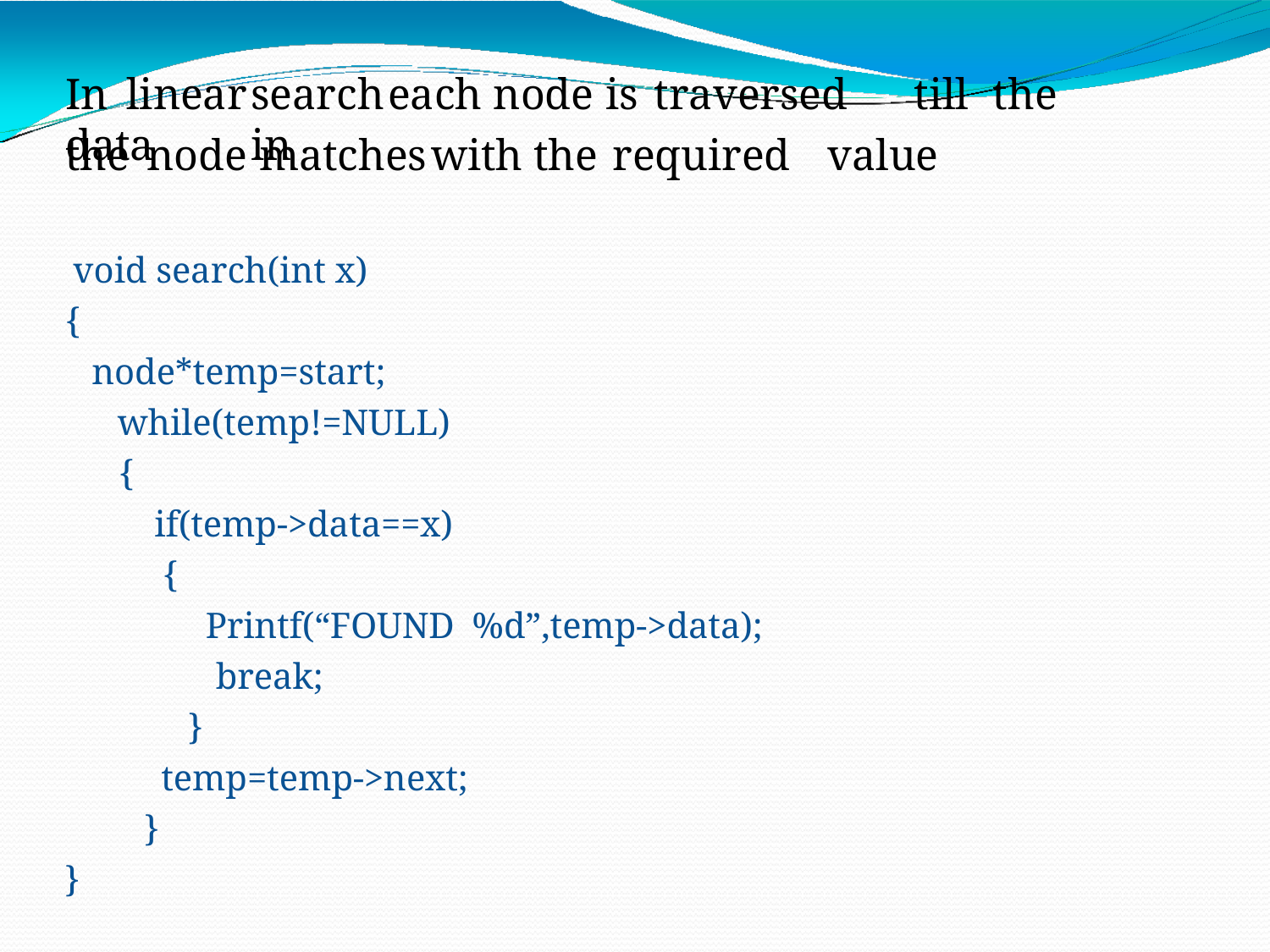

# In	linear	search	each	node	is	traversed	till	the	data	in
the	node	matches	with	the	required	value

void search(int x)
{
node*temp=start;  while(temp!=NULL)
{
if(temp->data==x)
{
Printf(“FOUND  %d”,temp->data);  break;
}
temp=temp->next;
}
}